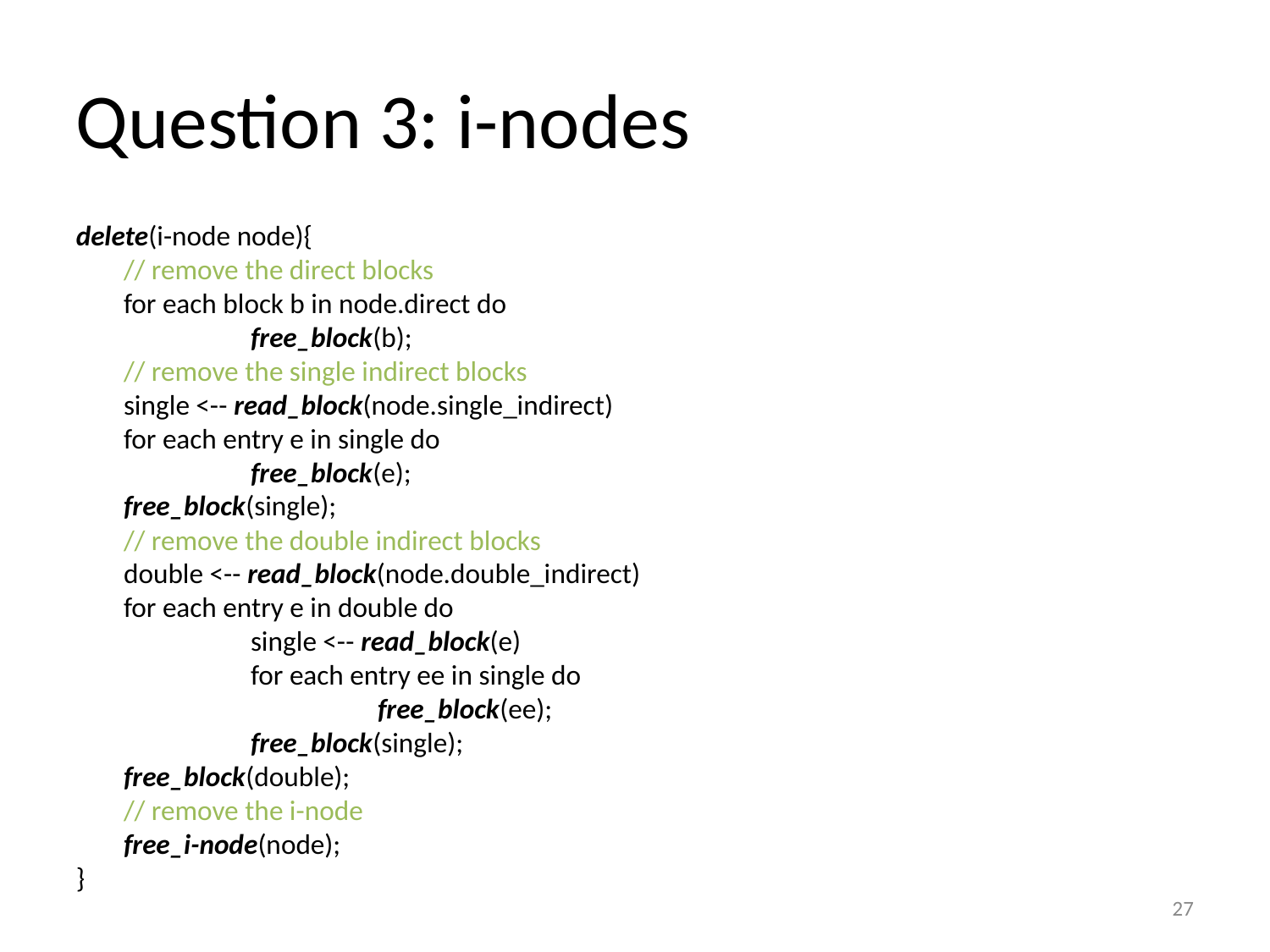

Question 3: i-nodes
delete(i-node node){
	// remove the direct blocks
	for each block b in node.direct do
		free_block(b);
	// remove the single indirect blocks
	single <-- read_block(node.single_indirect)
	for each entry e in single do
		free_block(e);
	free_block(single);
	// remove the double indirect blocks
	double <-- read_block(node.double_indirect)
	for each entry e in double do
		single <-- read_block(e)
		for each entry ee in single do
			free_block(ee);
		free_block(single);
	free_block(double);
	// remove the i-node
	free_i-node(node);
}
27